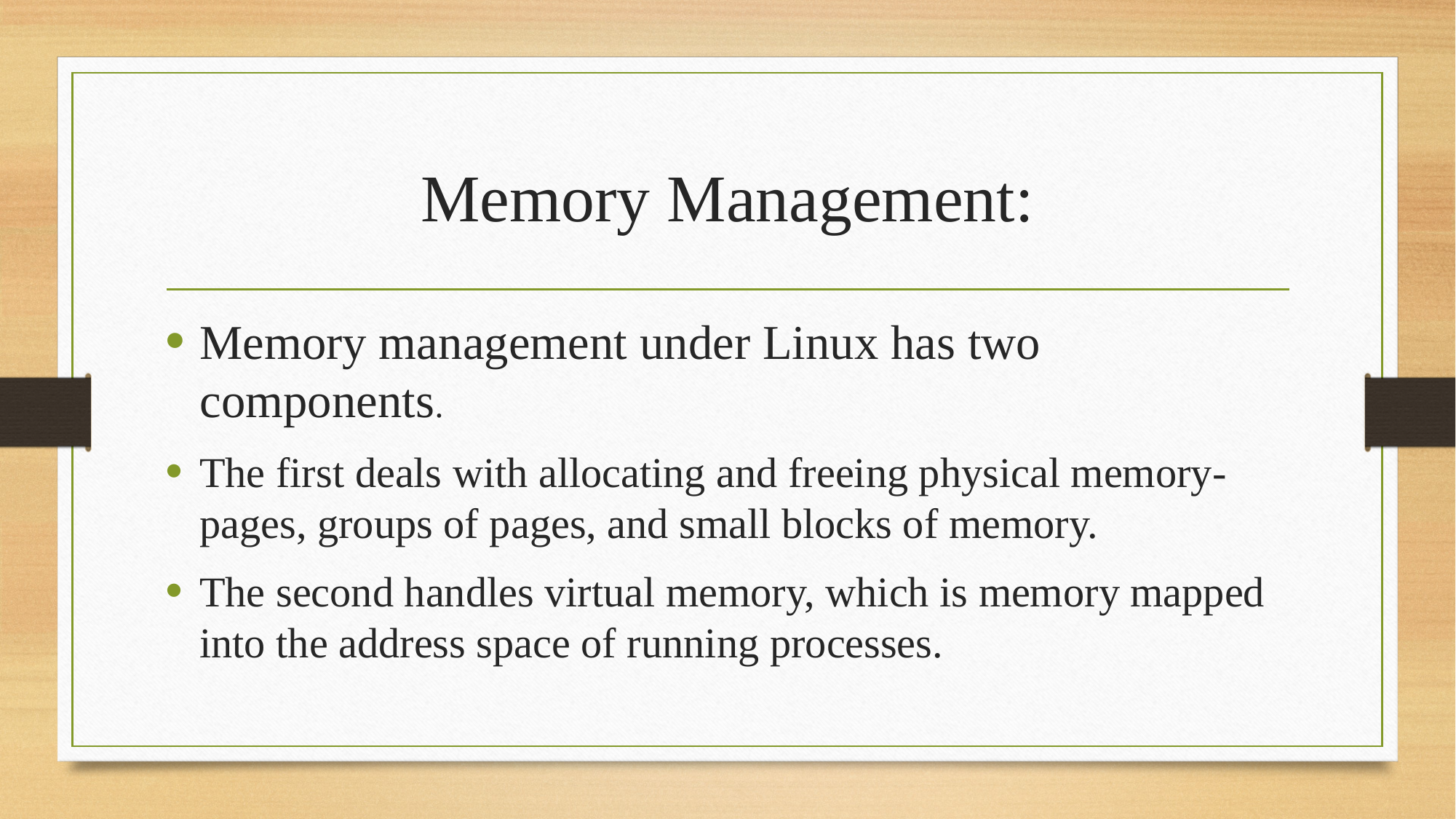

# Memory Management:
Memory management under Linux has two components.
The first deals with allocating and freeing physical memory-pages, groups of pages, and small blocks of memory.
The second handles virtual memory, which is memory mapped into the address space of running processes.